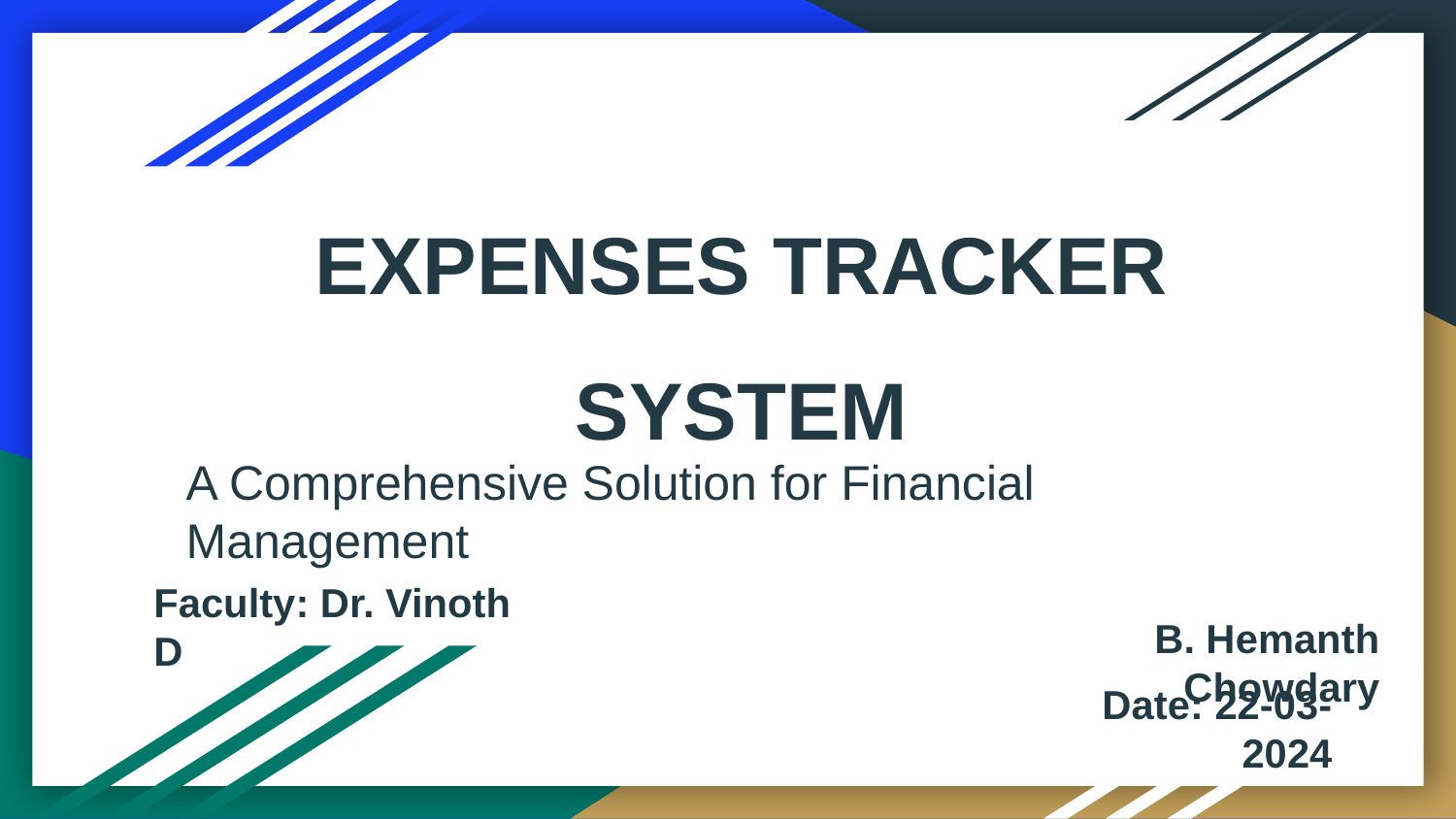

EXPENSES TRACKER SYSTEM
A Comprehensive Solution for Financial Management
Faculty: Dr. Vinoth D
B. Hemanth Chowdary
Date: 22-03-2024